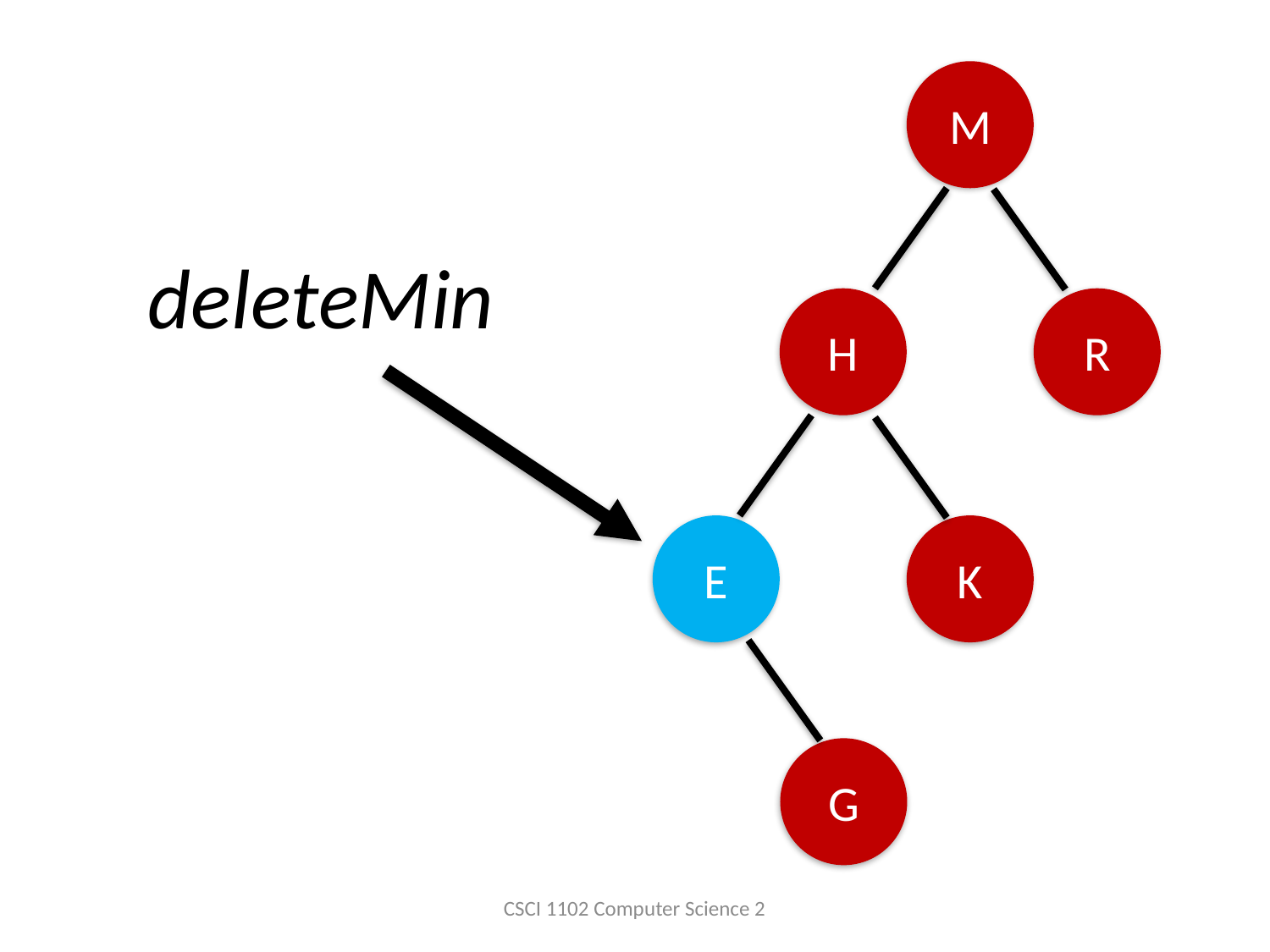

M
deleteMin
H
R
E
K
G
CSCI 1102 Computer Science 2